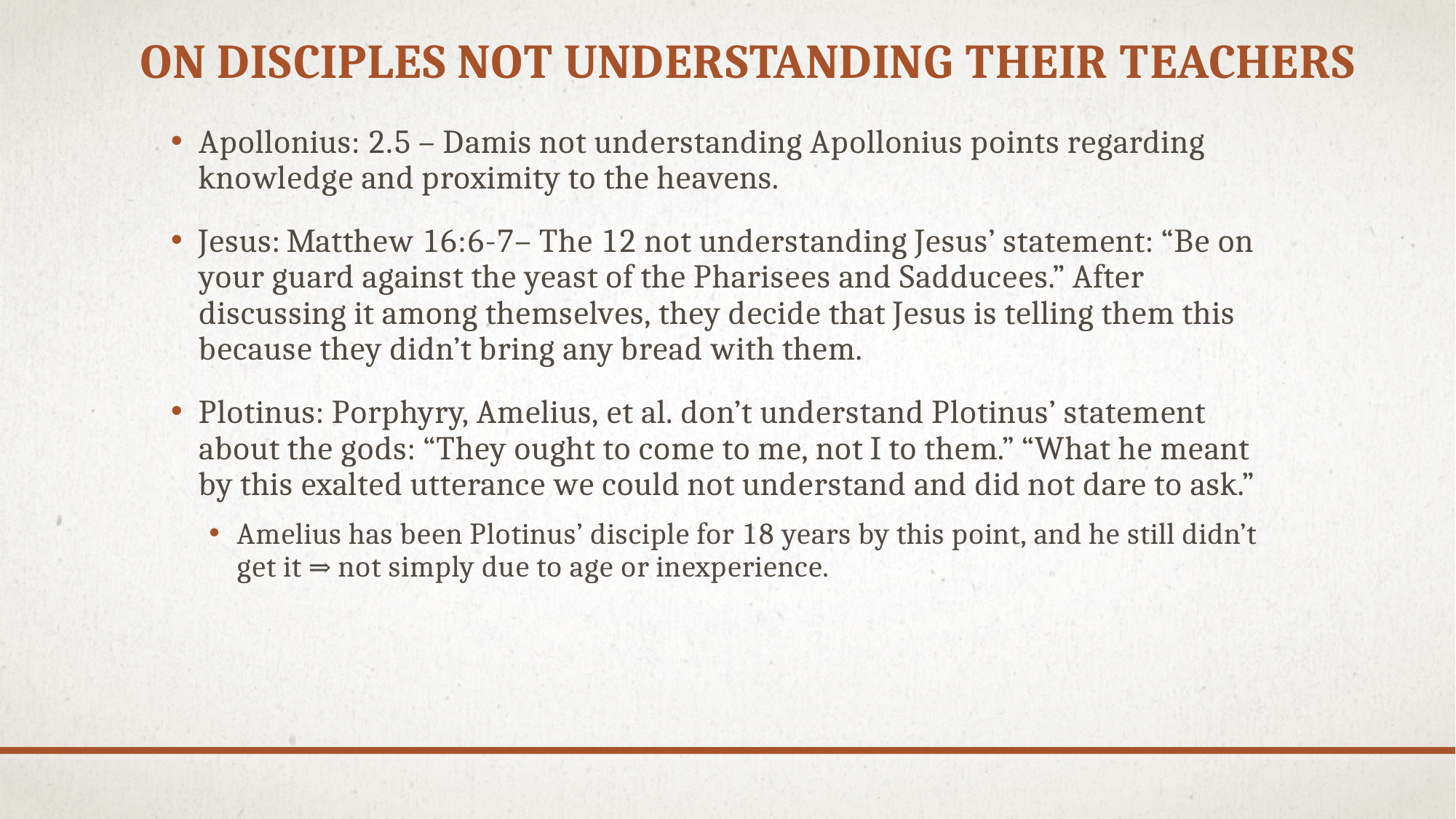

On Disciples Not Understanding Their Teachers
Apollonius: 2.5 – Damis not understanding Apollonius points regarding knowledge and proximity to the heavens.
Jesus: Matthew 16:6-7– The 12 not understanding Jesus’ statement: “Be on your guard against the yeast of the Pharisees and Sadducees.” After discussing it among themselves, they decide that Jesus is telling them this because they didn’t bring any bread with them.
Plotinus: Porphyry, Amelius, et al. don’t understand Plotinus’ statement about the gods: “They ought to come to me, not I to them.” “What he meant by this exalted utterance we could not understand and did not dare to ask.”
Amelius has been Plotinus’ disciple for 18 years by this point, and he still didn’t get it ⇒ not simply due to age or inexperience.